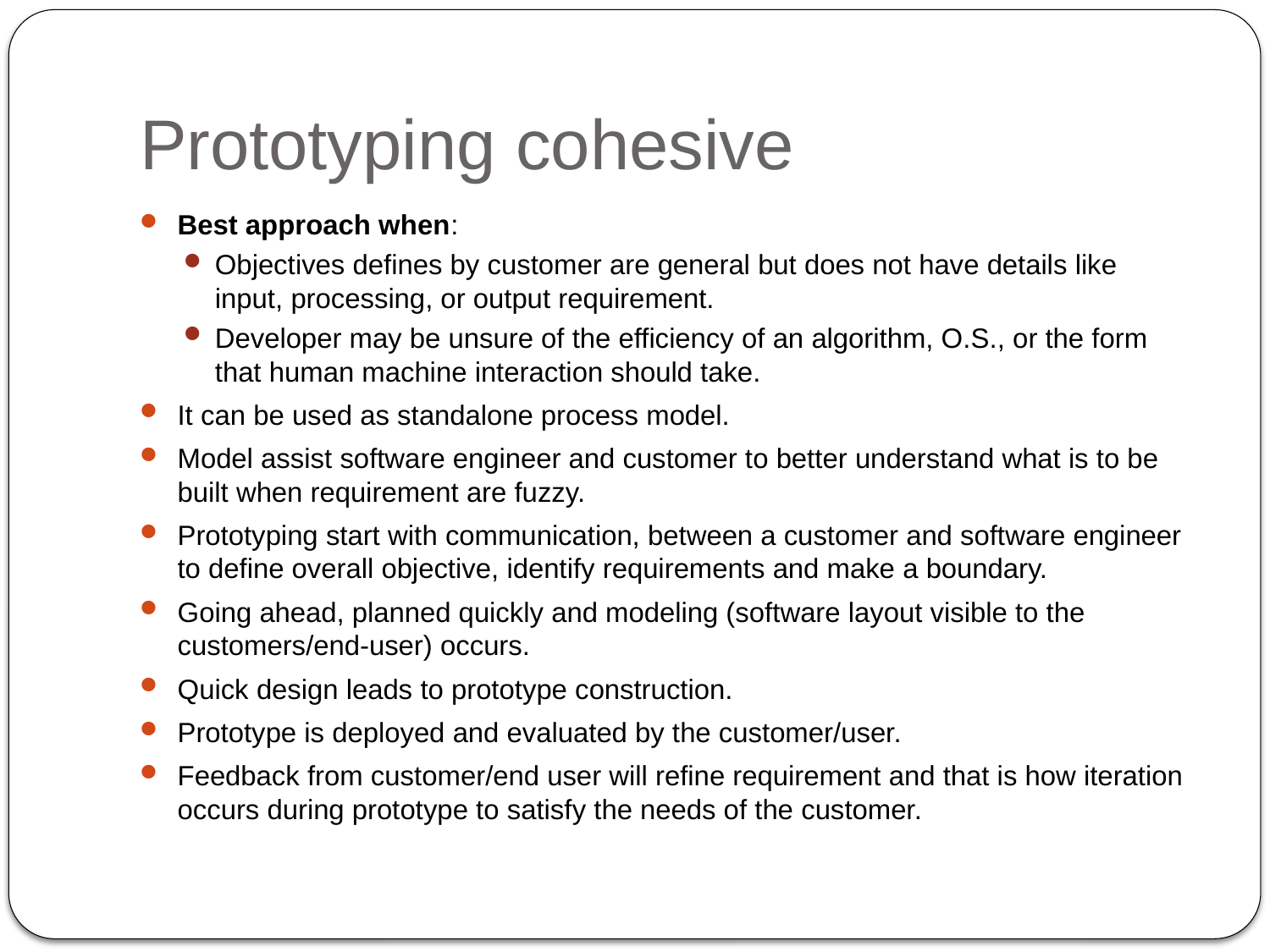

# Prototyping cohesive
Best approach when:
Objectives defines by customer are general but does not have details like input, processing, or output requirement.
Developer may be unsure of the efficiency of an algorithm, O.S., or the form that human machine interaction should take.
It can be used as standalone process model.
Model assist software engineer and customer to better understand what is to be built when requirement are fuzzy.
Prototyping start with communication, between a customer and software engineer to define overall objective, identify requirements and make a boundary.
Going ahead, planned quickly and modeling (software layout visible to the customers/end-user) occurs.
Quick design leads to prototype construction.
Prototype is deployed and evaluated by the customer/user.
Feedback from customer/end user will refine requirement and that is how iteration occurs during prototype to satisfy the needs of the customer.